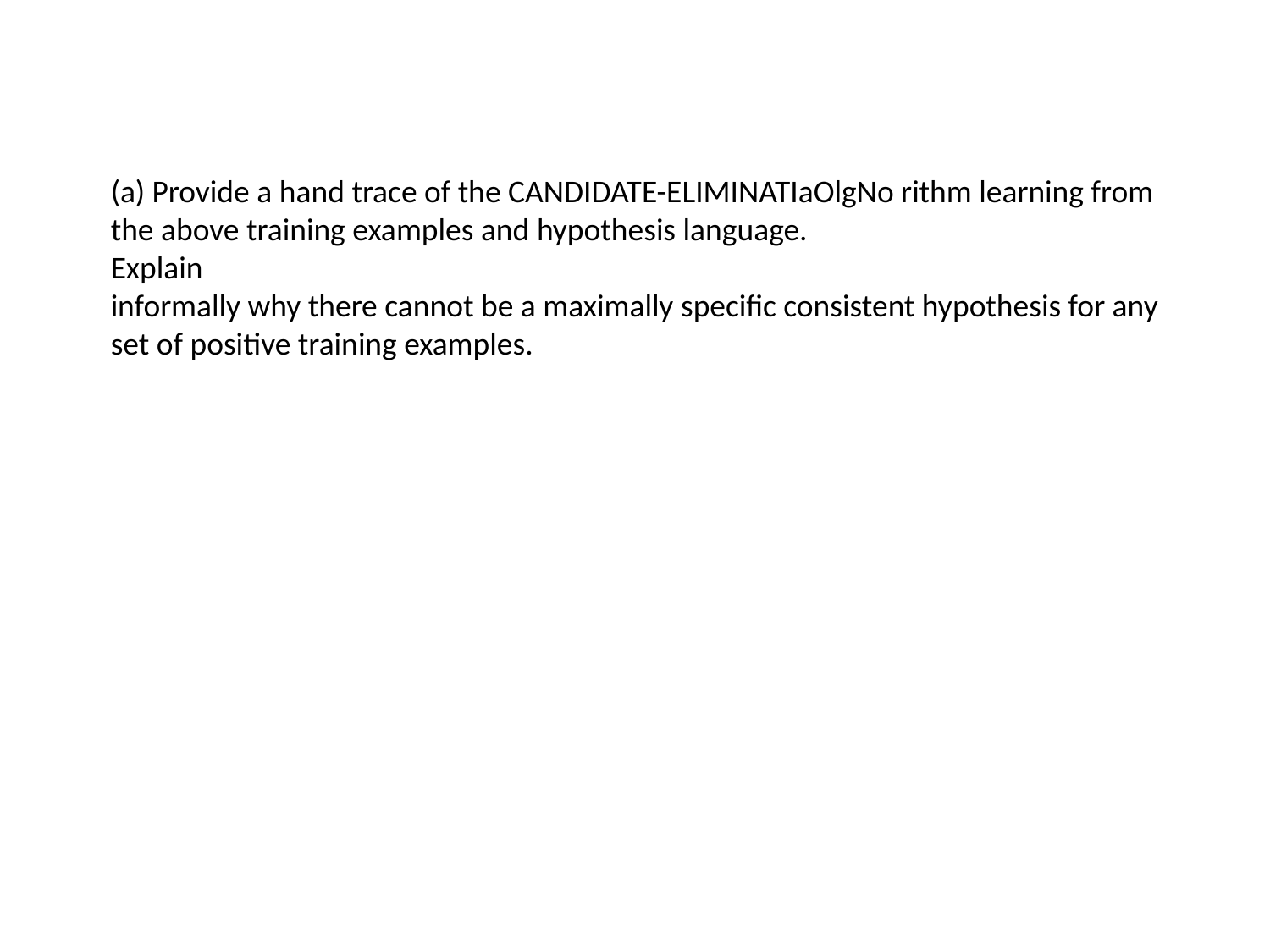

#

(a) Provide a hand trace of the CANDIDATE-ELIMINATIaOlgNo rithm learning from
the above training examples and hypothesis language.
Explain
informally why there cannot be a maximally specific consistent hypothesis for any
set of positive training examples.